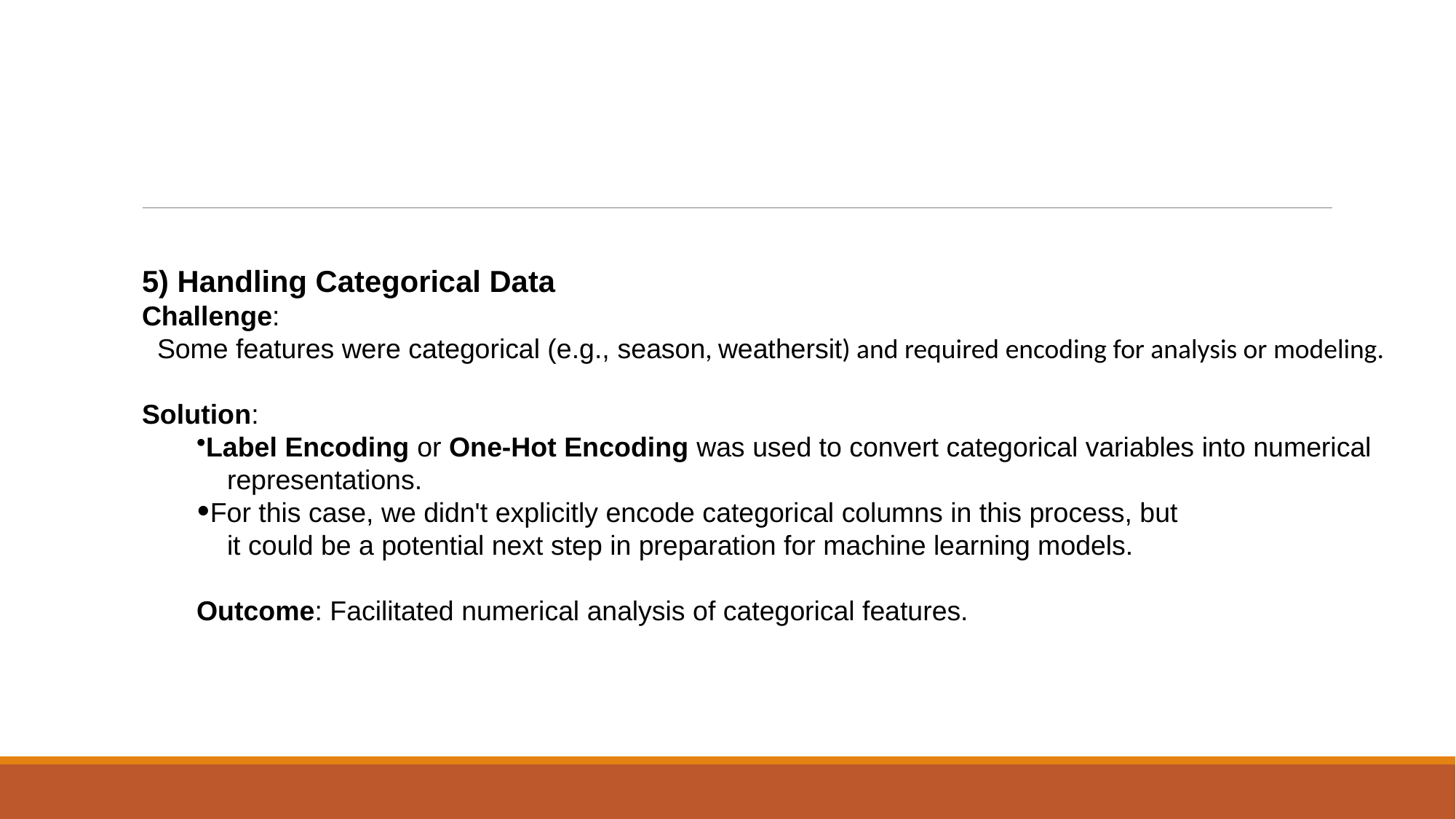

5) Handling Categorical Data
Challenge:
  Some features were categorical (e.g., season, weathersit) and required encoding for analysis or modeling.

Solution:
Label Encoding or One-Hot Encoding was used to convert categorical variables into numerical
    representations.
For this case, we didn't explicitly encode categorical columns in this process, but
    it could be a potential next step in preparation for machine learning models.

Outcome: Facilitated numerical analysis of categorical features.